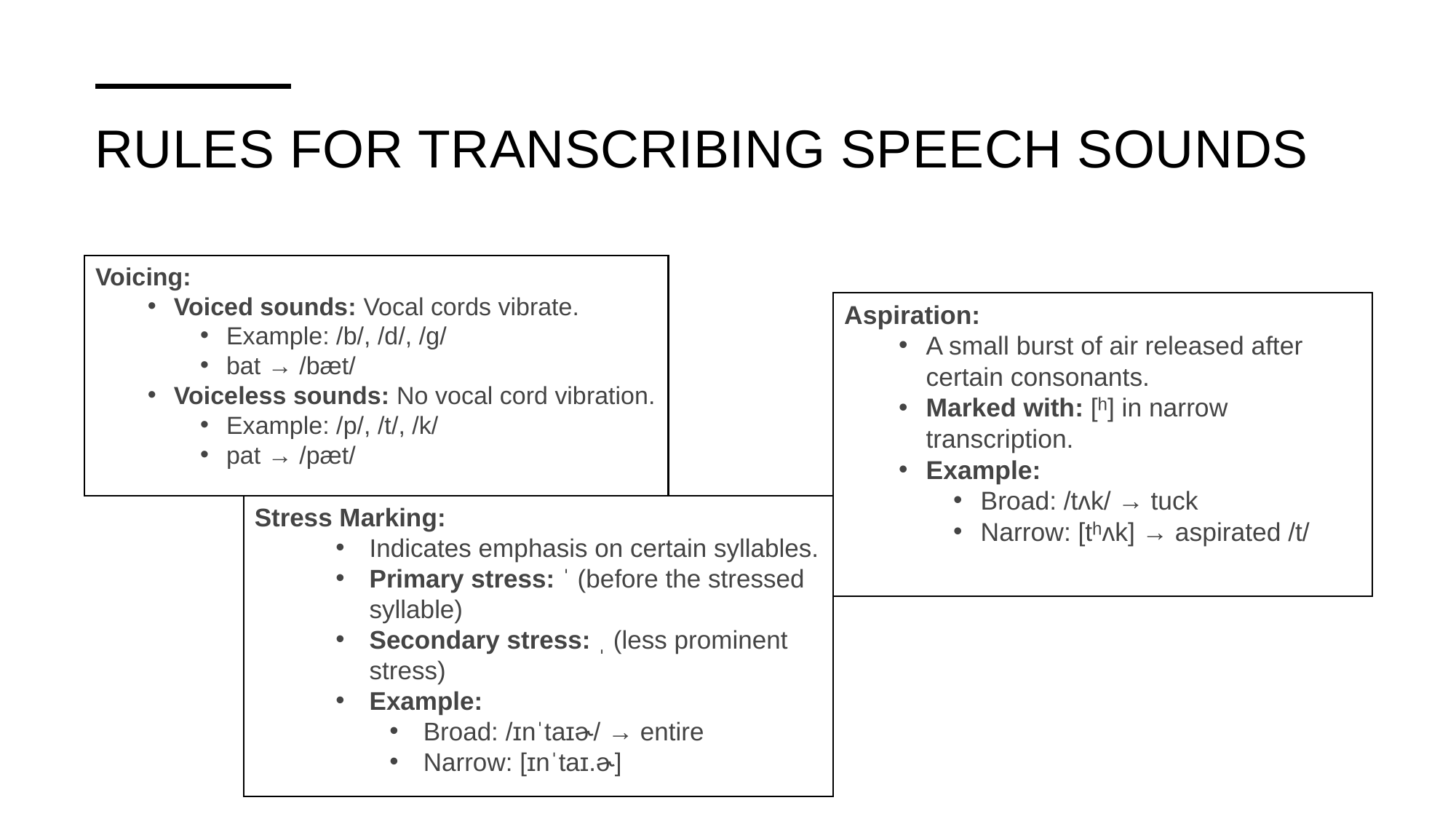

# Rules for Transcribing Speech Sounds
Voicing:
Voiced sounds: Vocal cords vibrate.
Example: /b/, /d/, /g/
bat → /bæt/
Voiceless sounds: No vocal cord vibration.
Example: /p/, /t/, /k/
pat → /pæt/
Aspiration:
A small burst of air released after certain consonants.
Marked with: [ʰ] in narrow transcription.
Example:
Broad: /tʌk/ → tuck
Narrow: [tʰʌk] → aspirated /t/
Stress Marking:
Indicates emphasis on certain syllables.
Primary stress: ˈ (before the stressed syllable)
Secondary stress: ˌ (less prominent stress)
Example:
Broad: /ɪnˈtaɪɚ/ → entire
Narrow: [ɪnˈtaɪ.ɚ]